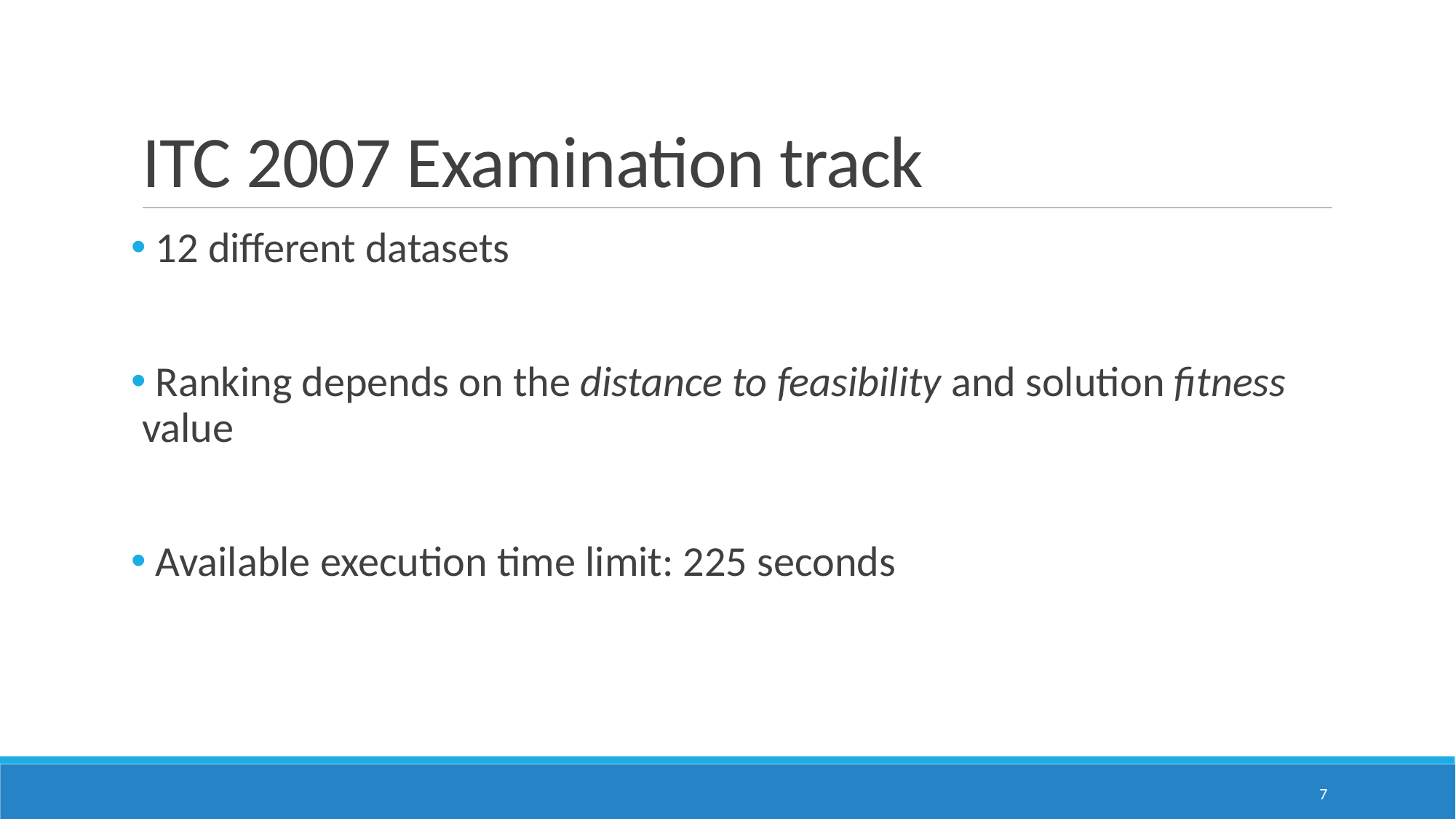

# ITC 2007 Examination track
 12 different datasets

 Ranking depends on the distance to feasibility and solution fitness value

 Available execution time limit: 225 seconds
7